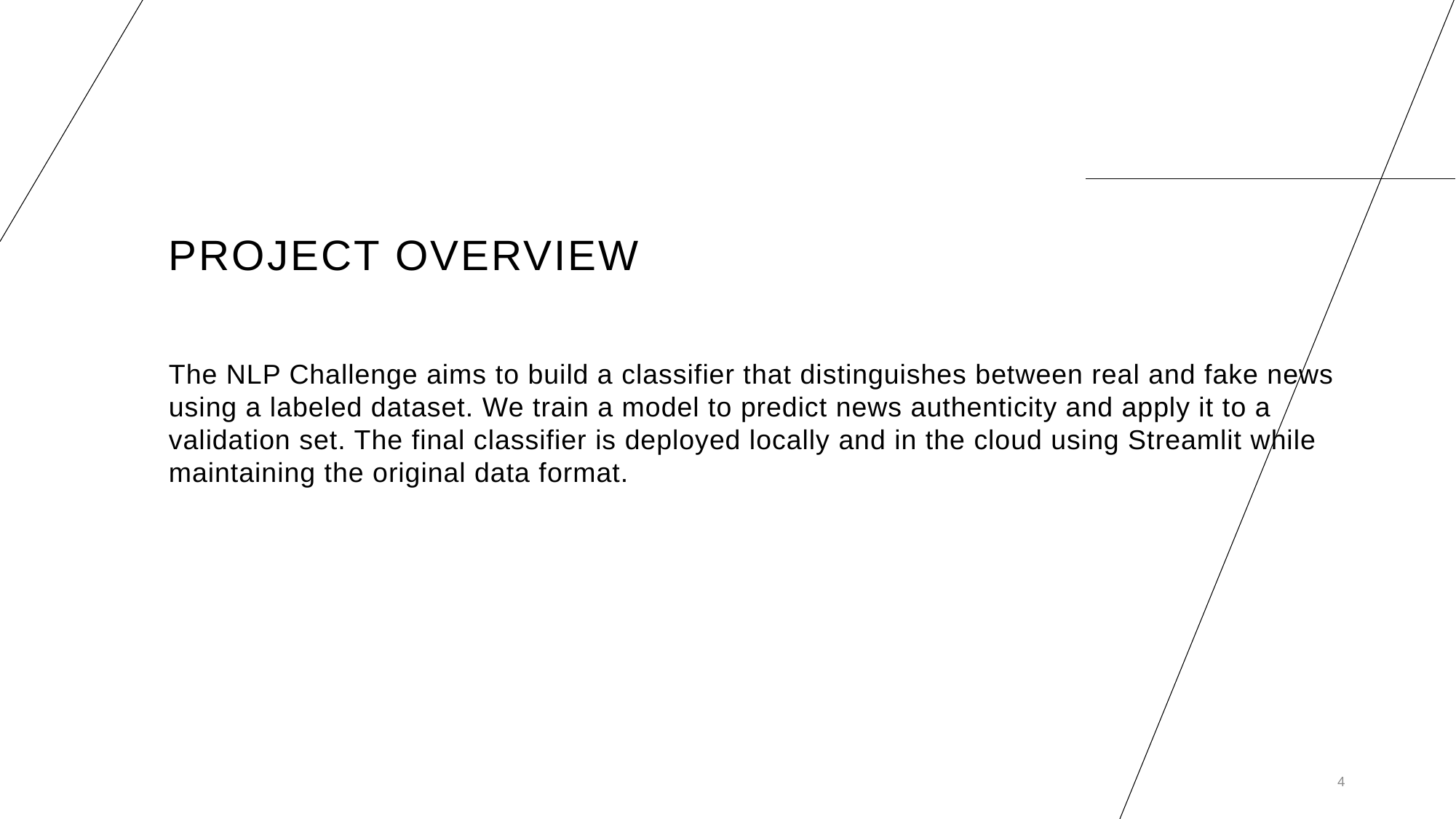

# Project Overview
The NLP Challenge aims to build a classifier that distinguishes between real and fake news using a labeled dataset. We train a model to predict news authenticity and apply it to a validation set. The final classifier is deployed locally and in the cloud using Streamlit while maintaining the original data format.
4